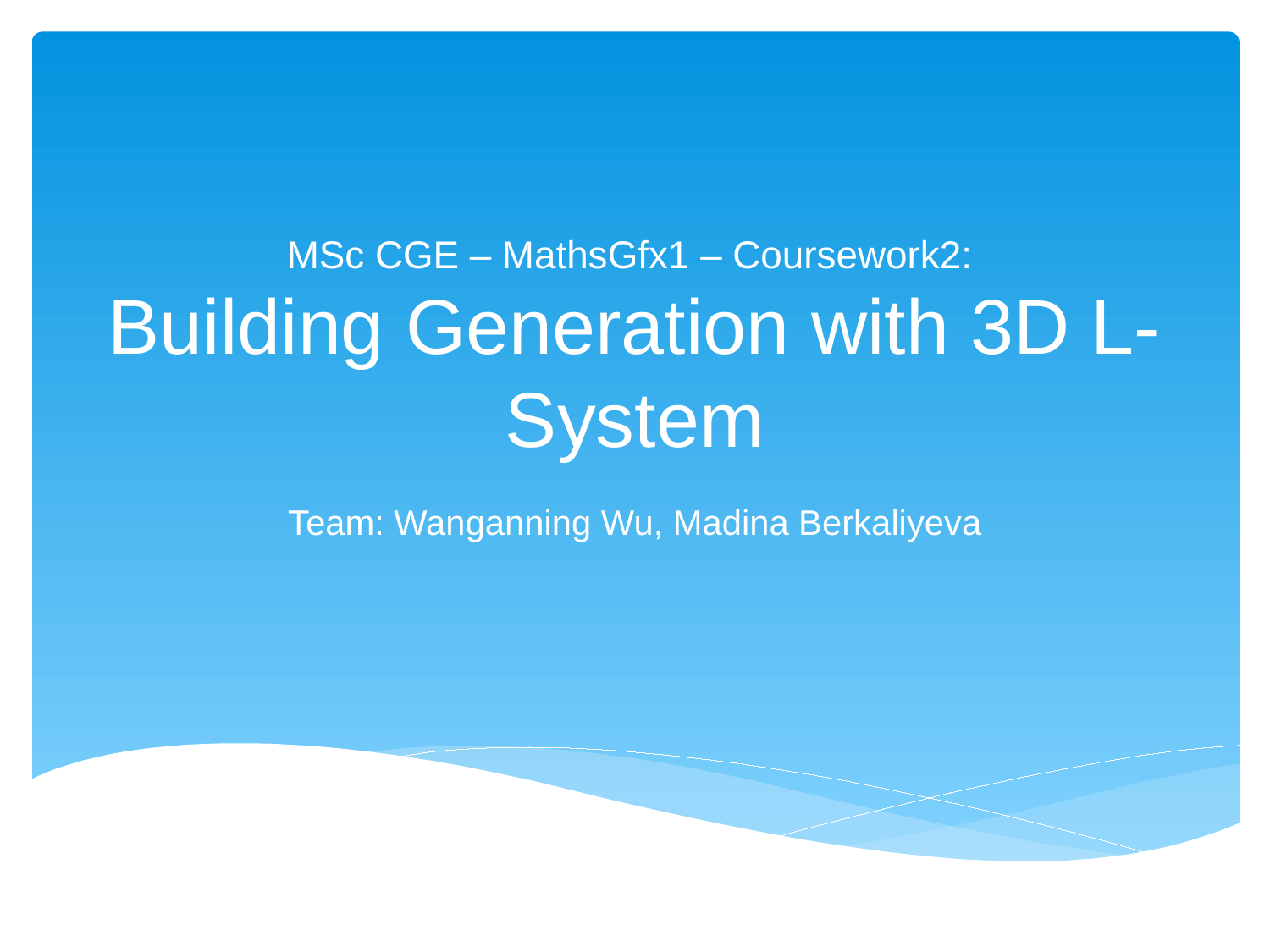

# MSc CGE – MathsGfx1 – Coursework2: Building Generation with 3D L-System
Team: Wanganning Wu, Madina Berkaliyeva